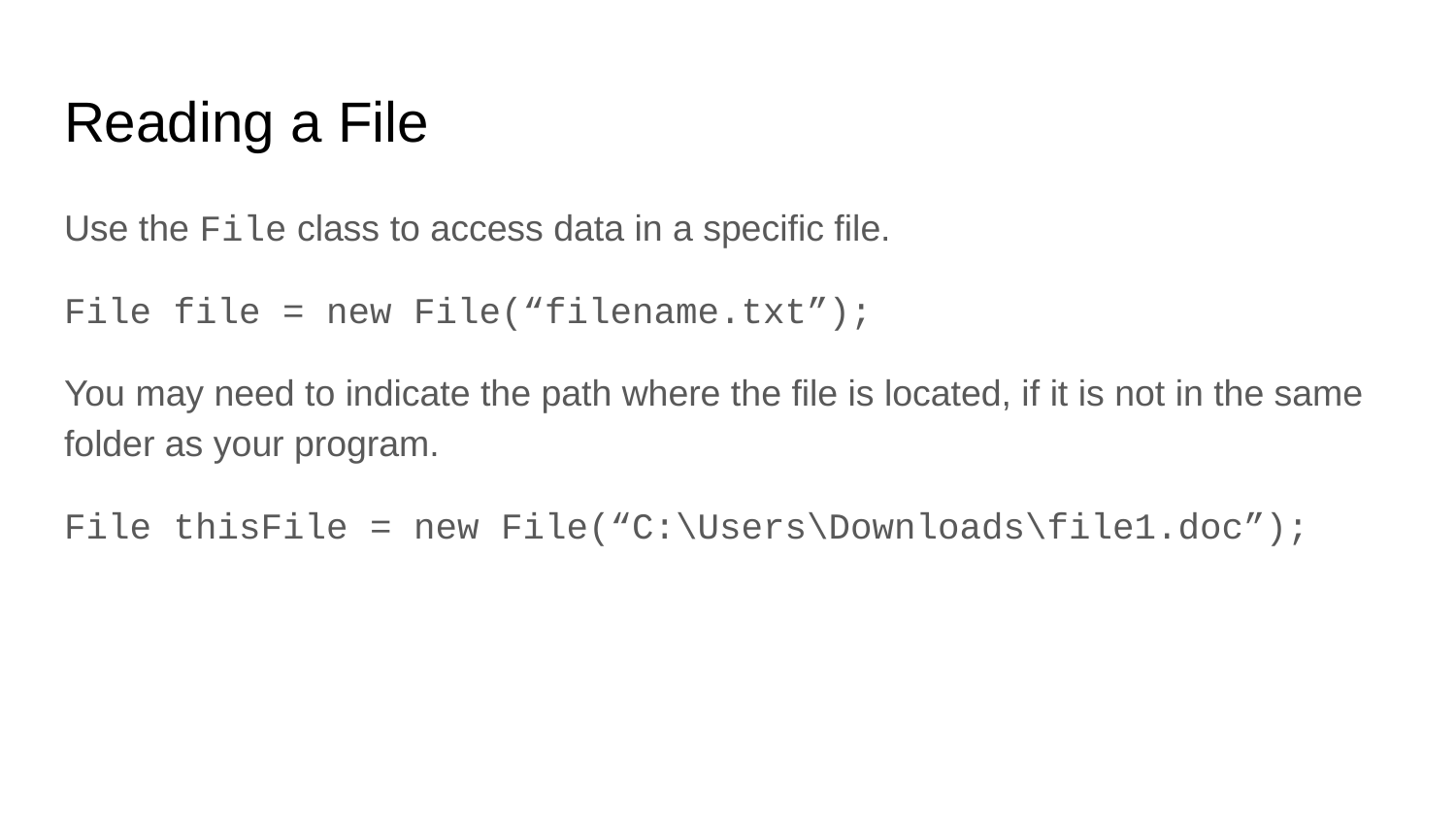

# Reading a File
Use the File class to access data in a specific file.
File file = new File(“filename.txt”);
You may need to indicate the path where the file is located, if it is not in the same folder as your program.
File thisFile = new File(“C:\Users\Downloads\file1.doc”);